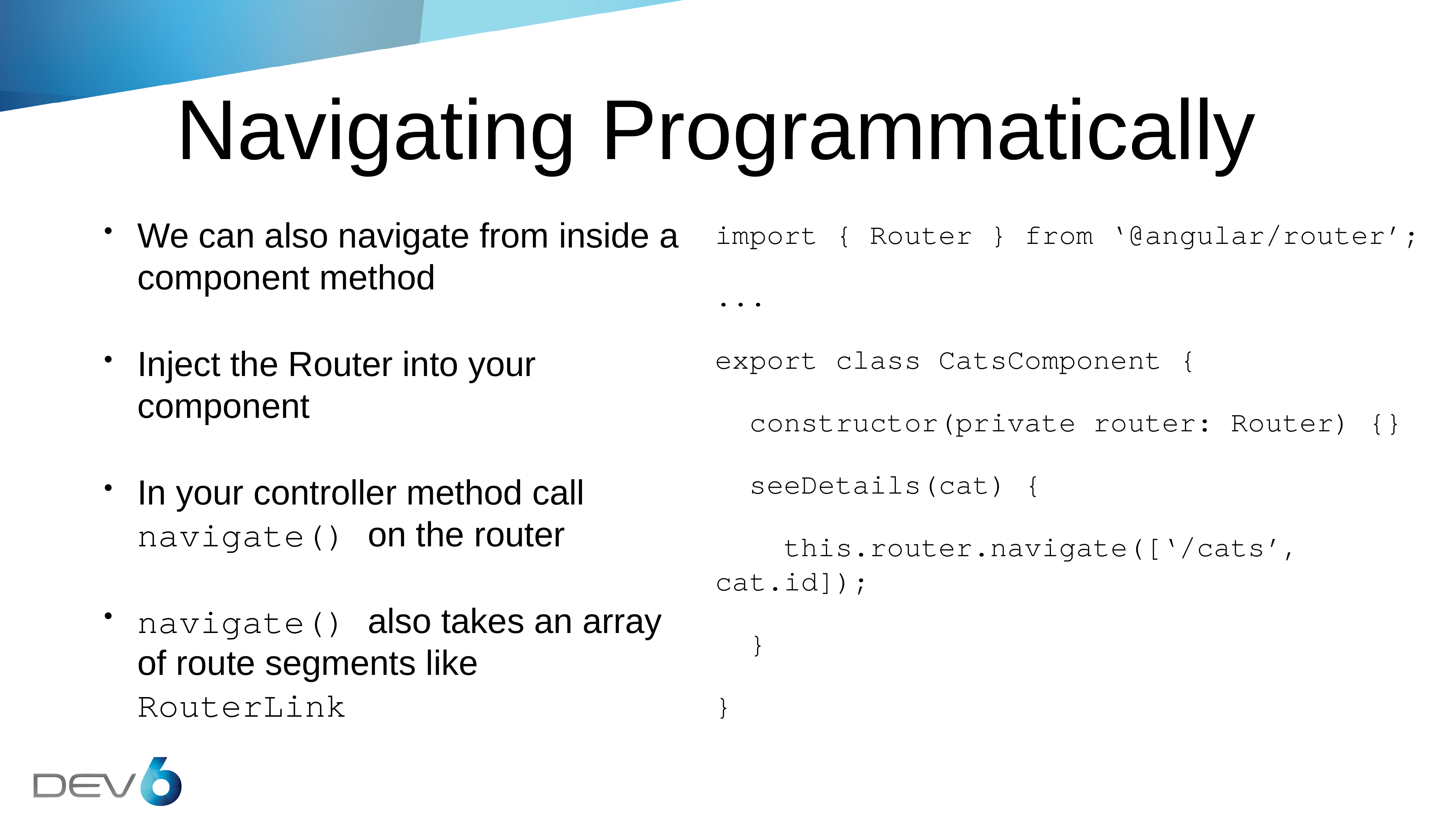

# Navigating Programmatically
We can also navigate from inside a component method
Inject the Router into your component
In your controller method call navigate() on the router
navigate() also takes an array of route segments like RouterLink
import { Router } from ‘@angular/router’;
...
export class CatsComponent {
  constructor(private router: Router) {}
  seeDetails(cat) {
    this.router.navigate([‘/cats’, cat.id]);
  }
}